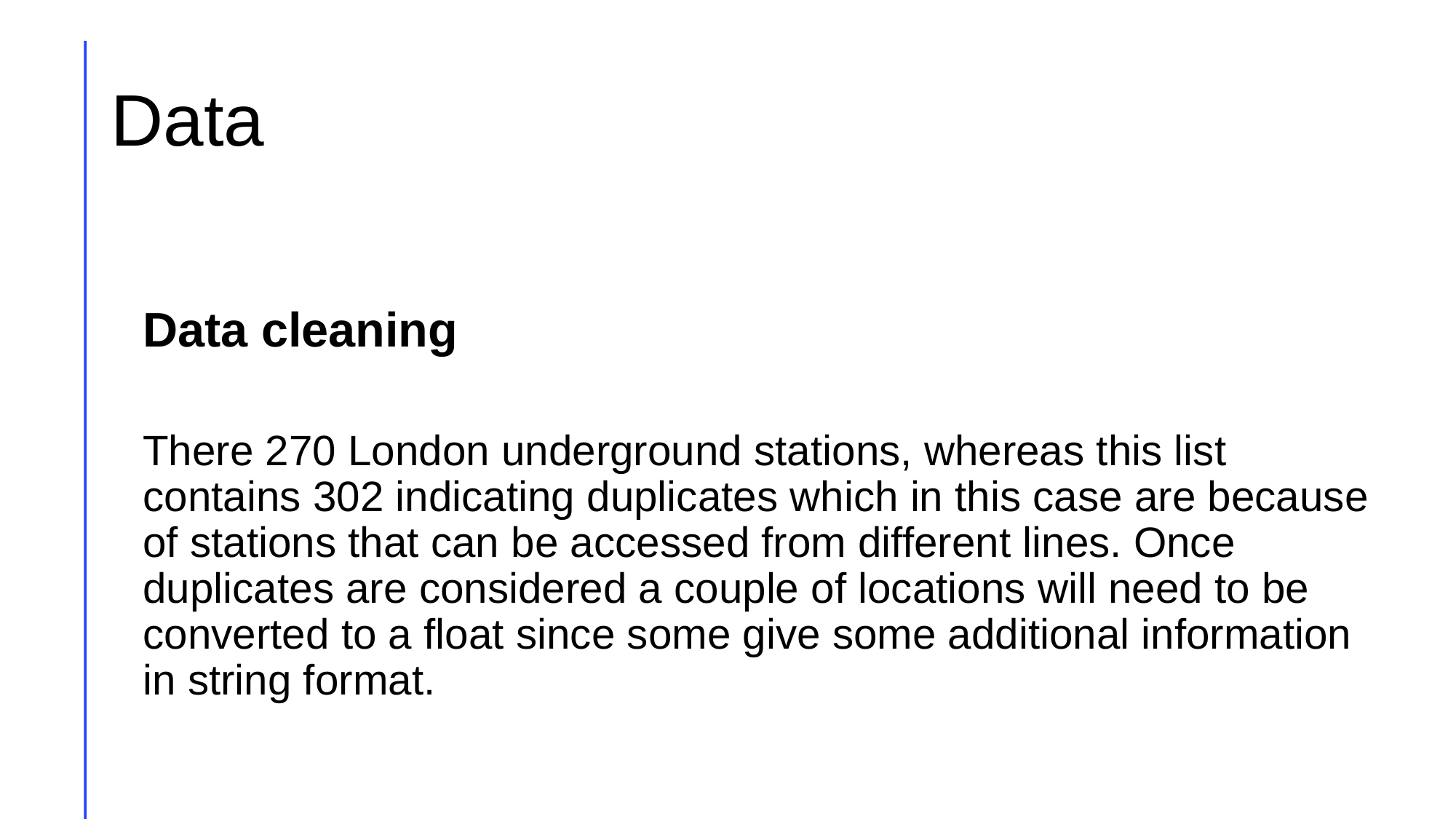

# Data
Data cleaning

There 270 London underground stations, whereas this list contains 302 indicating duplicates which in this case are because of stations that can be accessed from different lines. Once duplicates are considered a couple of locations will need to be converted to a float since some give some additional information in string format.